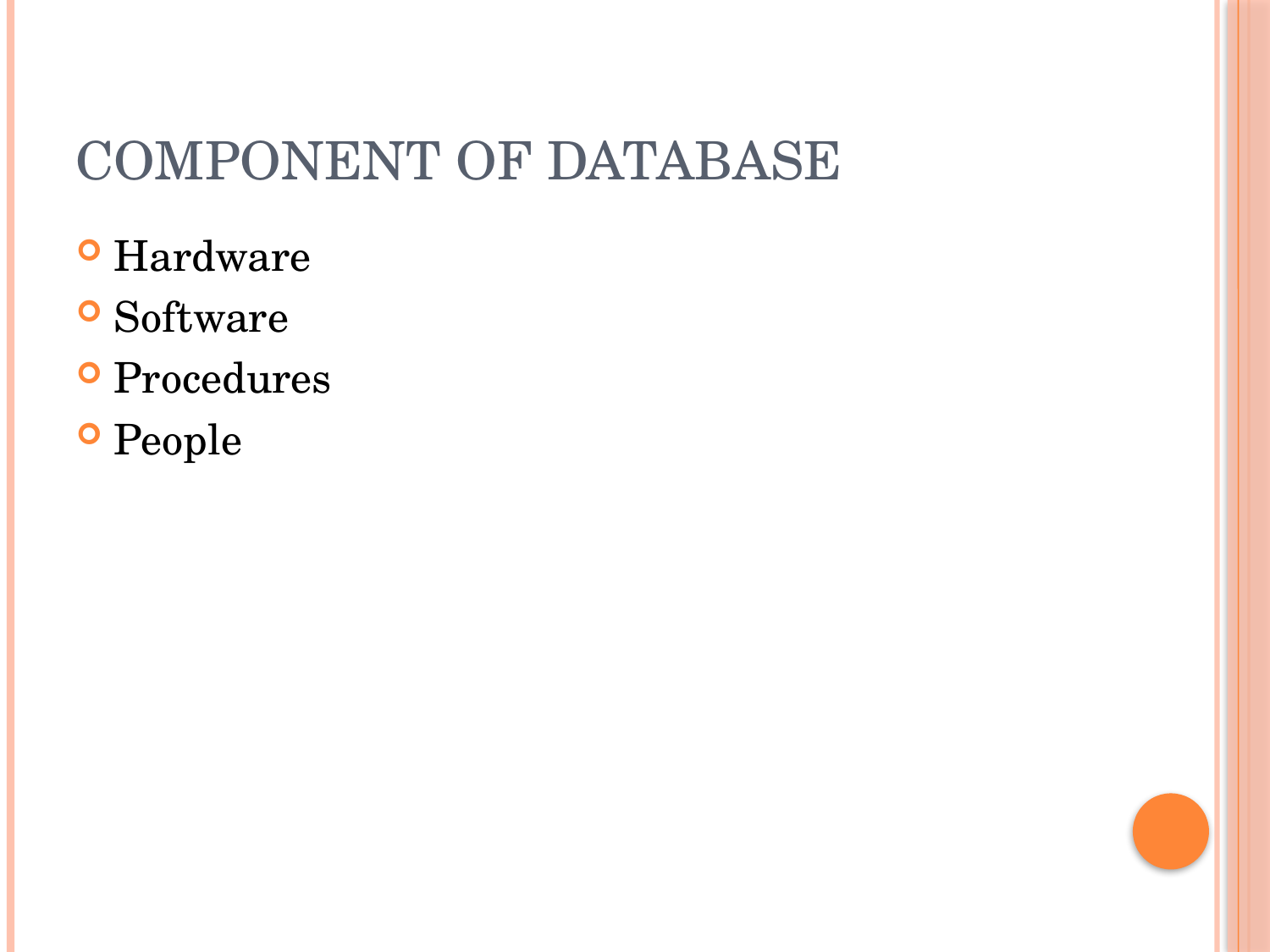

# Component of Database
Hardware
Software
Procedures
People